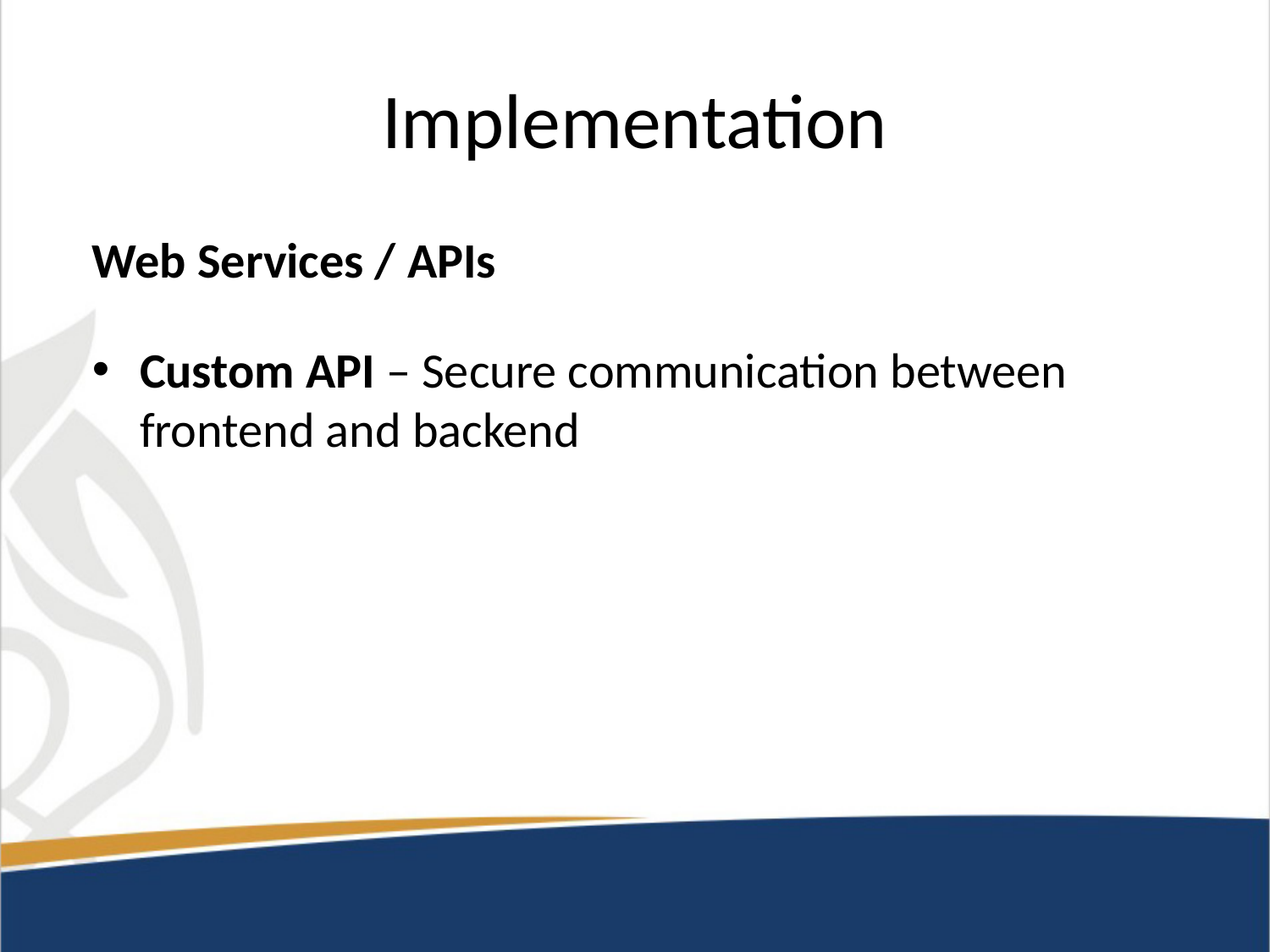

# Implementation
Web Services / APIs

Custom API – Secure communication between frontend and backend